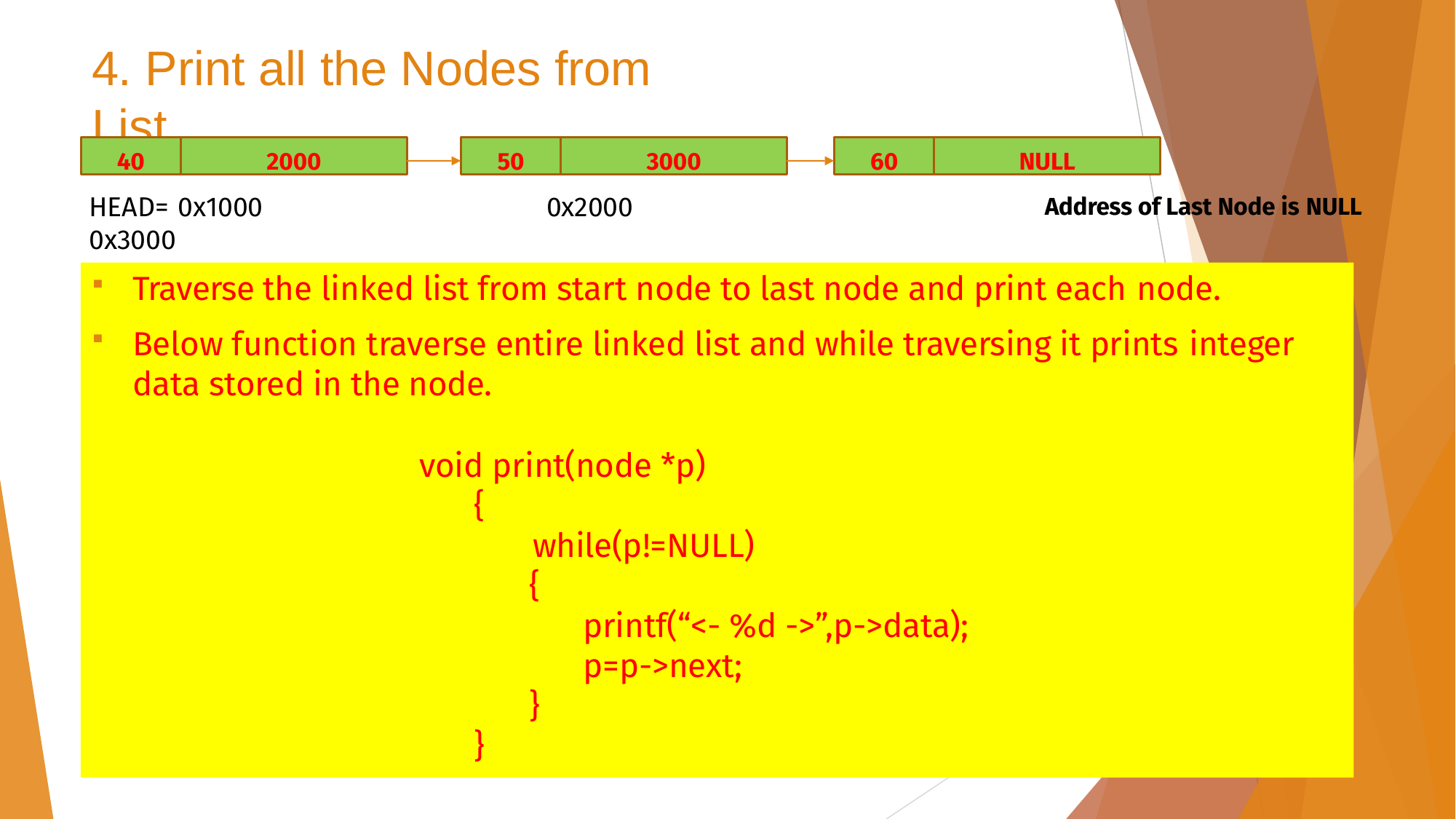

# 4. Print all the Nodes from List
40
2000
50
3000
60
NULL

HEAD= 0x1000	0x2000	0x3000
Address of Last Node is NULL
Traverse the linked list from start node to last node and print each node.
Below function traverse entire linked list and while traversing it prints integer
data stored in the node.

void print(node *p)
{
while(p!=NULL)
{
printf(“<- %d ->”,p->data);  p=p->next;
}
}

16